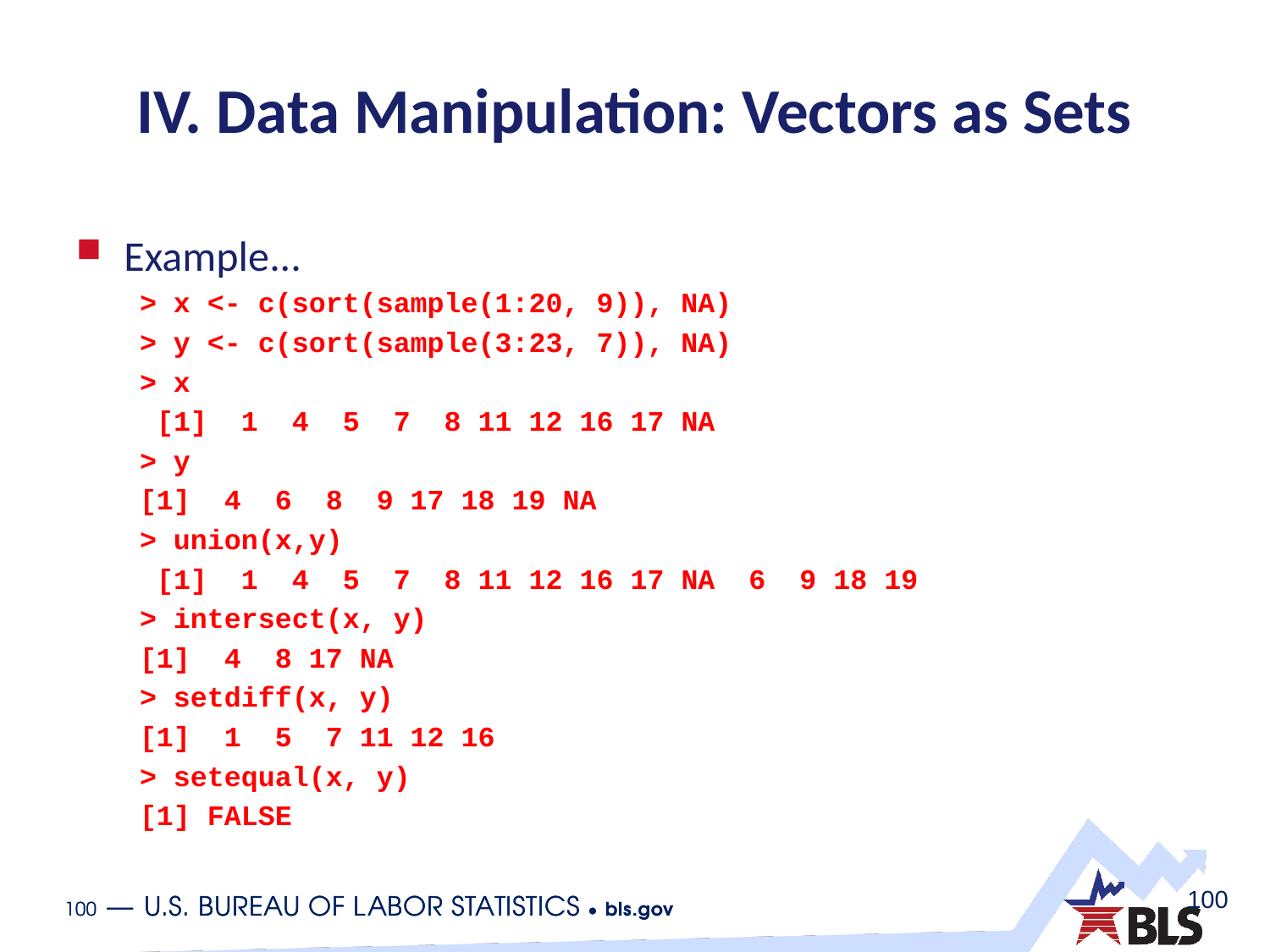

# IV. Data Manipulation: Vectors as Sets
Example...
> x <- c(sort(sample(1:20, 9)), NA)
> y <- c(sort(sample(3:23, 7)), NA)
> x
 [1]  1  4  5  7  8 11 12 16 17 NA
> y
[1]  4  6  8  9 17 18 19 NA
> union(x,y)
 [1]  1  4  5  7  8 11 12 16 17 NA  6  9 18 19
> intersect(x, y)
[1]  4  8 17 NA
> setdiff(x, y)
[1]  1  5  7 11 12 16
> setequal(x, y)
[1] FALSE

100